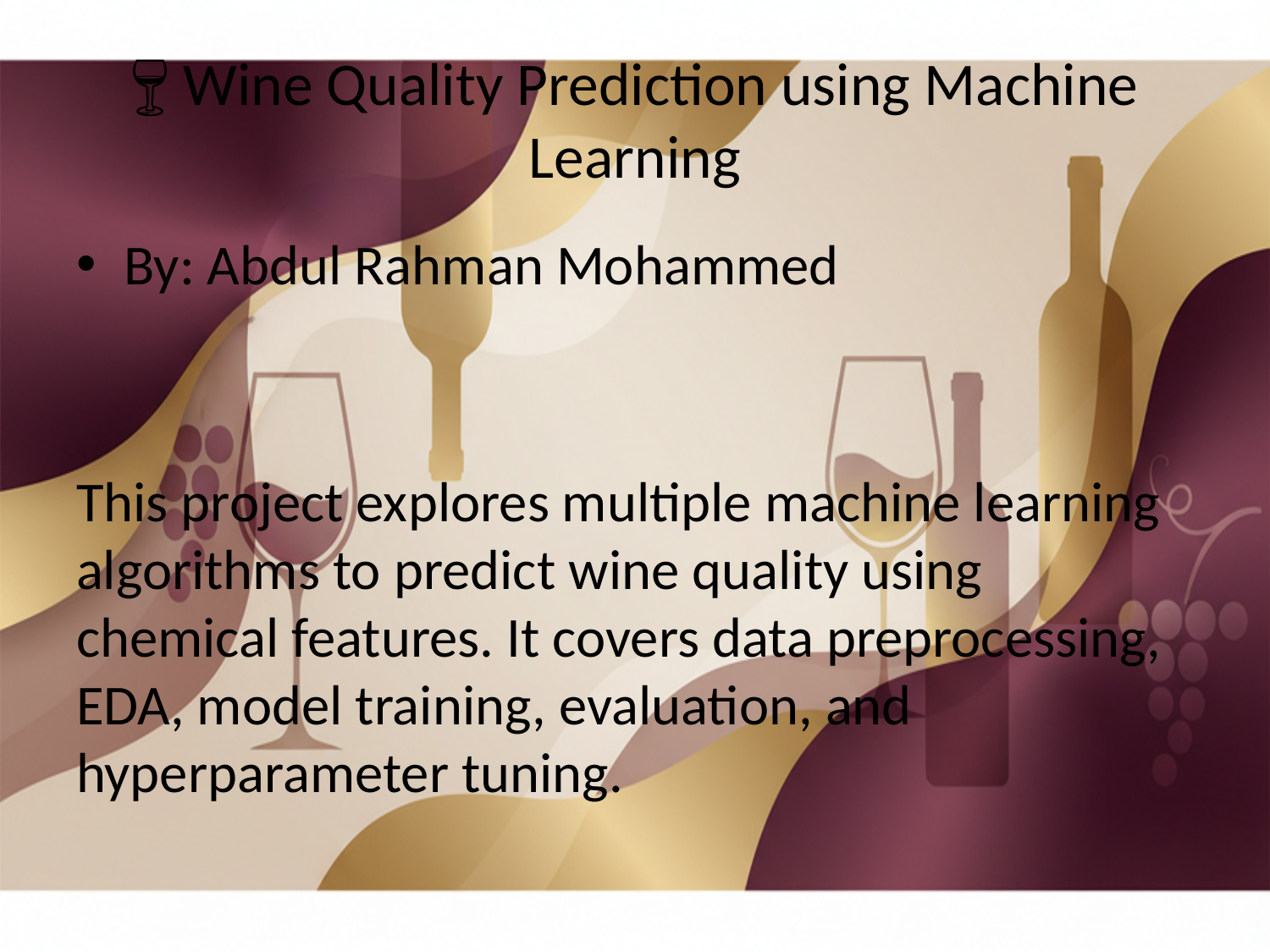

# 🍷 Wine Quality Prediction using Machine Learning
By: Abdul Rahman Mohammed

This project explores multiple machine learning algorithms to predict wine quality using chemical features. It covers data preprocessing, EDA, model training, evaluation, and hyperparameter tuning.